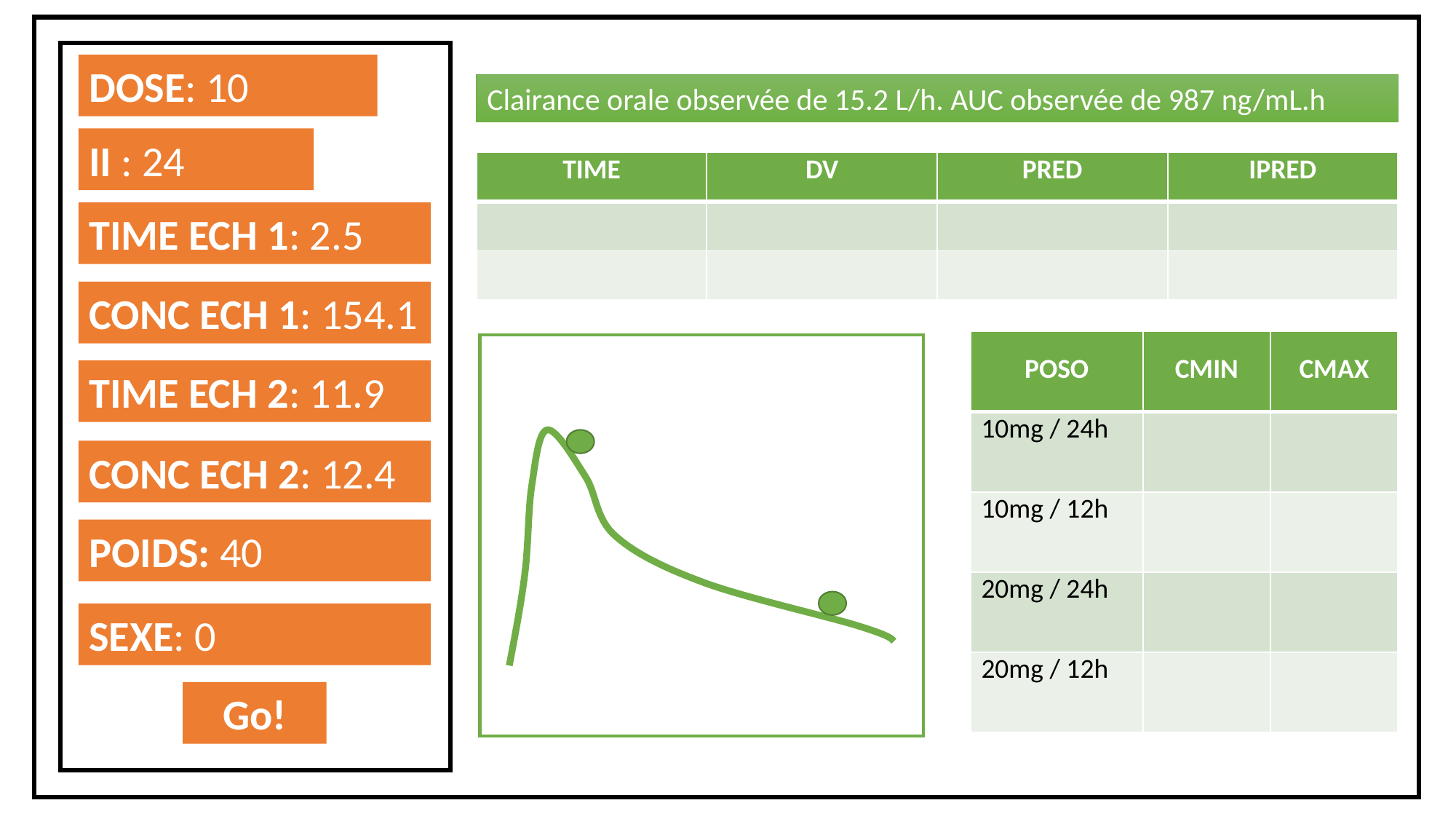

DOSE: 10
Clairance orale observée de 15.2 L/h. AUC observée de 987 ng/mL.h
II : 24
| TIME | DV | PRED | IPRED |
| --- | --- | --- | --- |
|  |  |  |  |
|  |  |  |  |
TIME ECH 1: 2.5
CONC ECH 1: 154.1
| POSO | CMIN | CMAX |
| --- | --- | --- |
| 10mg / 24h |  |  |
| 10mg / 12h |  |  |
| 20mg / 24h |  |  |
| 20mg / 12h |  |  |

TIME ECH 2: 11.9

CONC ECH 2: 12.4
POIDS: 40

SEXE: 0
Go!